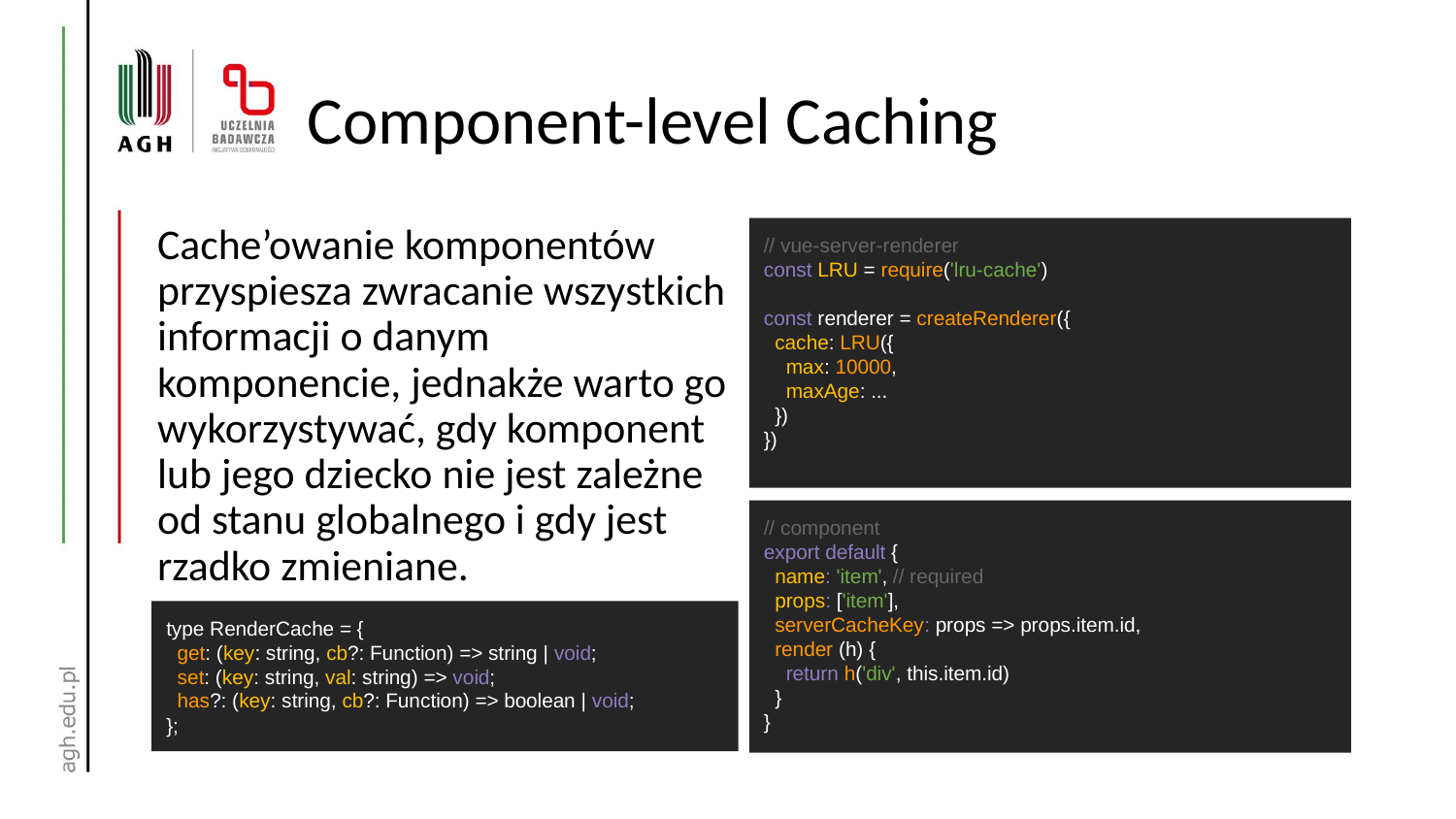

# Component-level Caching
Cache’owanie komponentów przyspiesza zwracanie wszystkich informacji o danym komponencie, jednakże warto go wykorzystywać, gdy komponent lub jego dziecko nie jest zależne od stanu globalnego i gdy jest rzadko zmieniane.
// vue-server-renderer
const LRU = require('lru-cache')

const renderer = createRenderer({
  cache: LRU({
    max: 10000,
    maxAge: ...
  })
})
// component
export default {
  name: 'item', // required
  props: ['item'],
  serverCacheKey: props => props.item.id,
  render (h) {
    return h('div', this.item.id)
  }
}
type RenderCache = {
  get: (key: string, cb?: Function) => string | void;
  set: (key: string, val: string) => void;
  has?: (key: string, cb?: Function) => boolean | void;
};